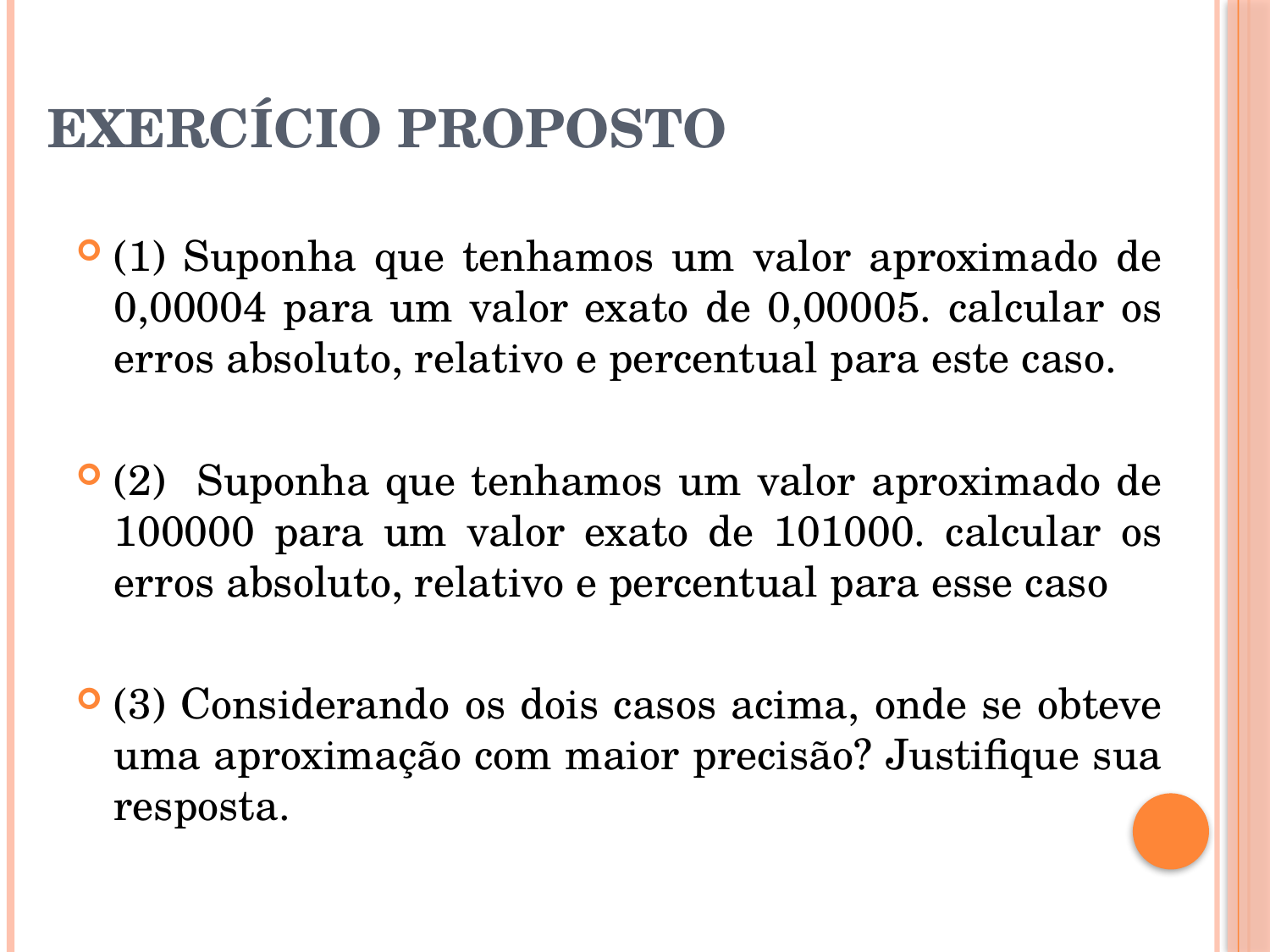

# Exercício proposto
(1) Suponha que tenhamos um valor aproximado de 0,00004 para um valor exato de 0,00005. calcular os erros absoluto, relativo e percentual para este caso.

(2)  Suponha que tenhamos um valor aproximado de 100000 para um valor exato de 101000. calcular os erros absoluto, relativo e percentual para esse caso

(3) Considerando os dois casos acima, onde se obteve uma aproximação com maior precisão? Justifique sua resposta.